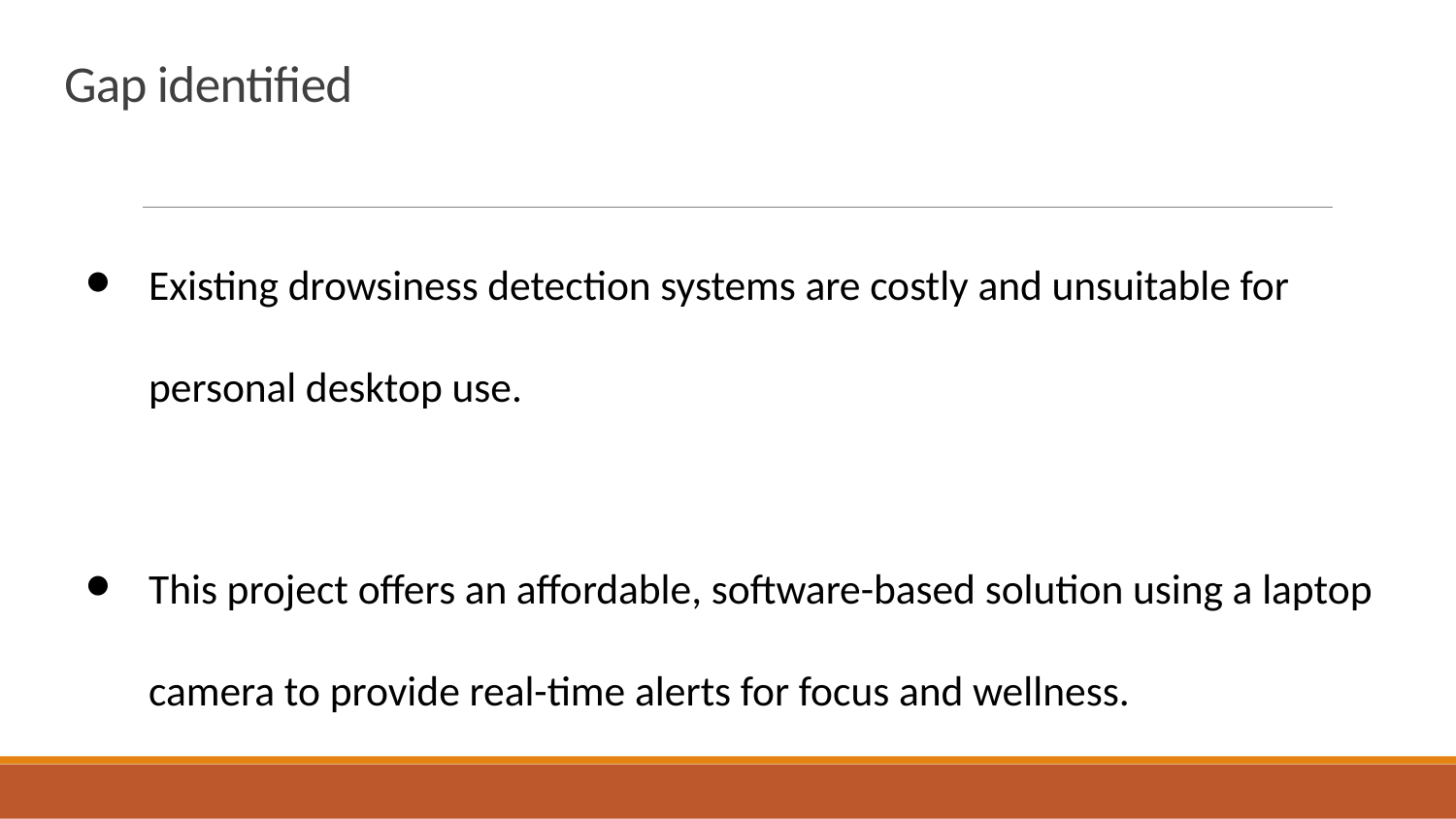

# Gap identified

Existing drowsiness detection systems are costly and unsuitable for personal desktop use.

This project offers an affordable, software-based solution using a laptop camera to provide real-time alerts for focus and wellness.